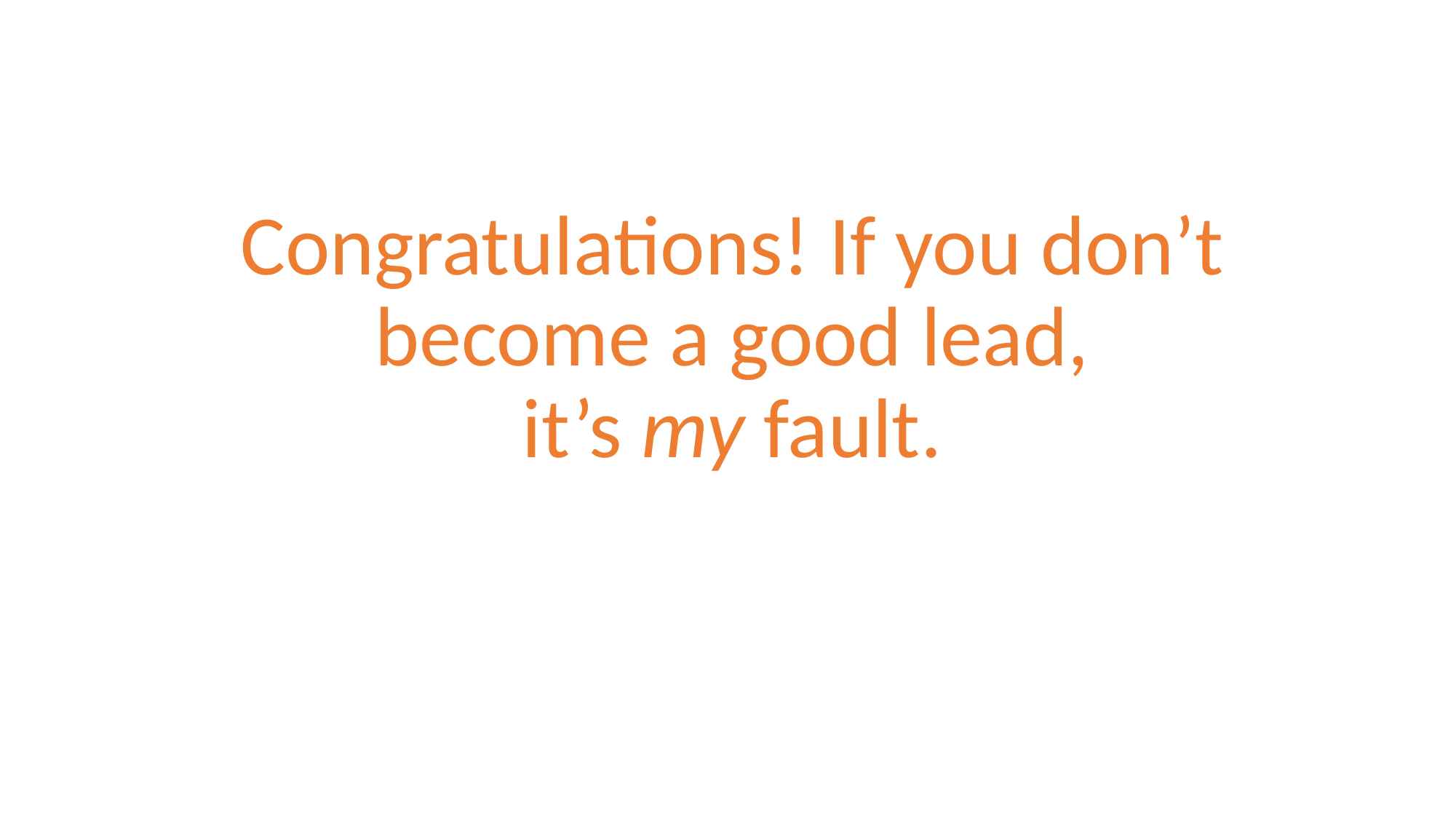

# Congratulations! If you don’t become a good lead, it’s my fault.